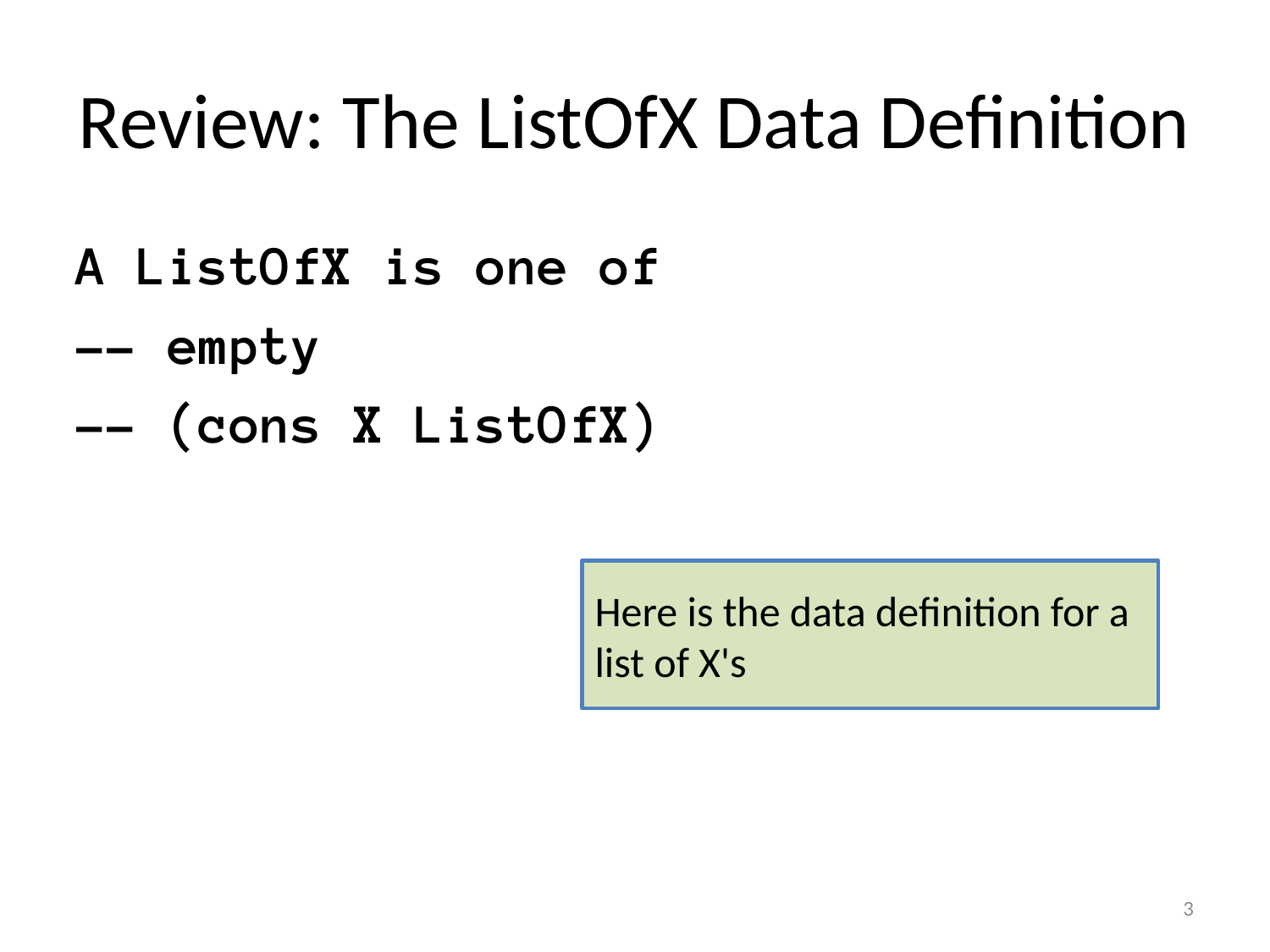

# Review: The ListOfX Data Definition
A ListOfX is one of
-- empty
-- (cons X ListOfX)

Here is the data definition for a list of X's
3